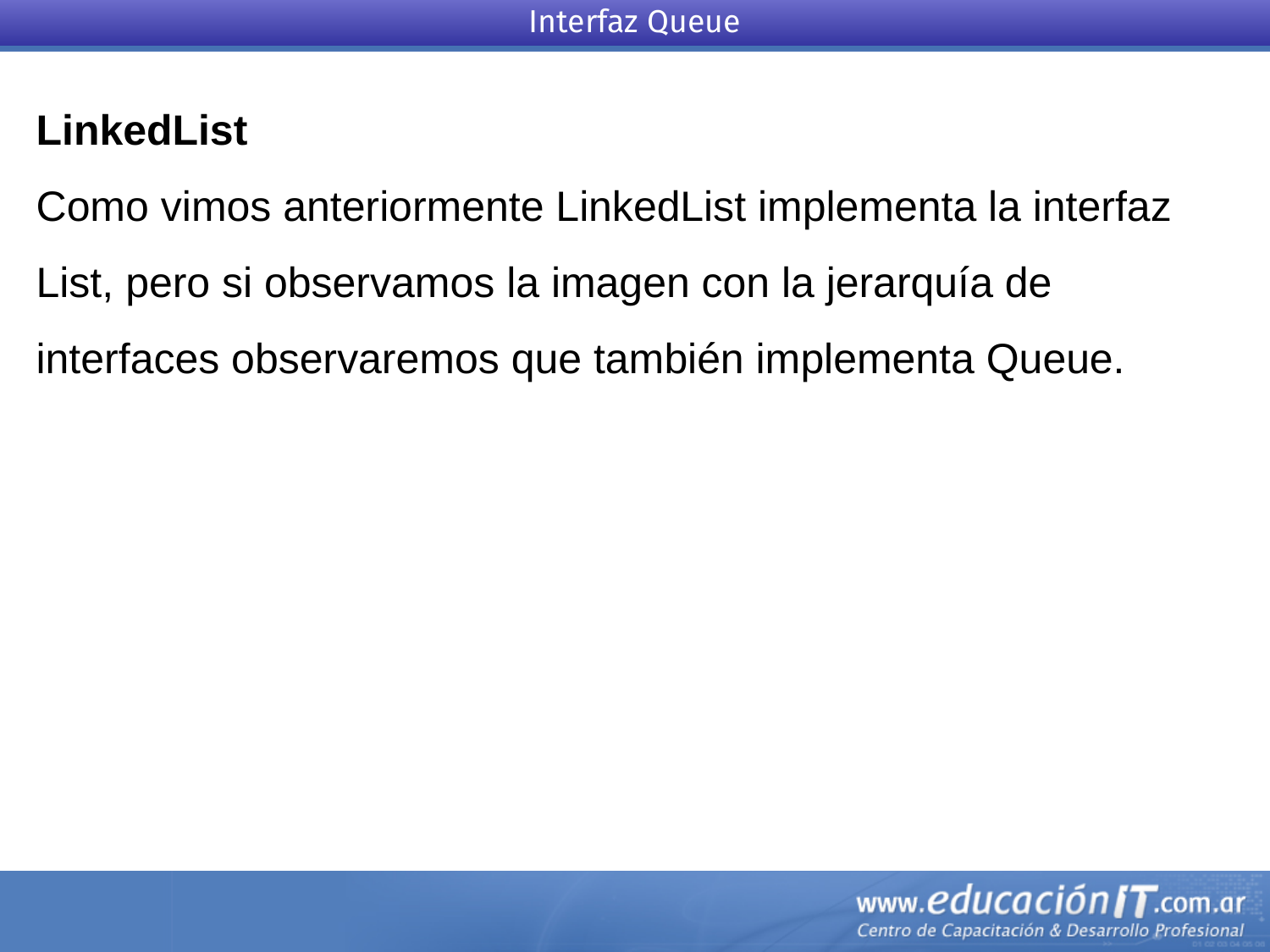

Interfaz Queue
LinkedList
Como vimos anteriormente LinkedList implementa la interfaz List, pero si observamos la imagen con la jerarquía de interfaces observaremos que también implementa Queue.